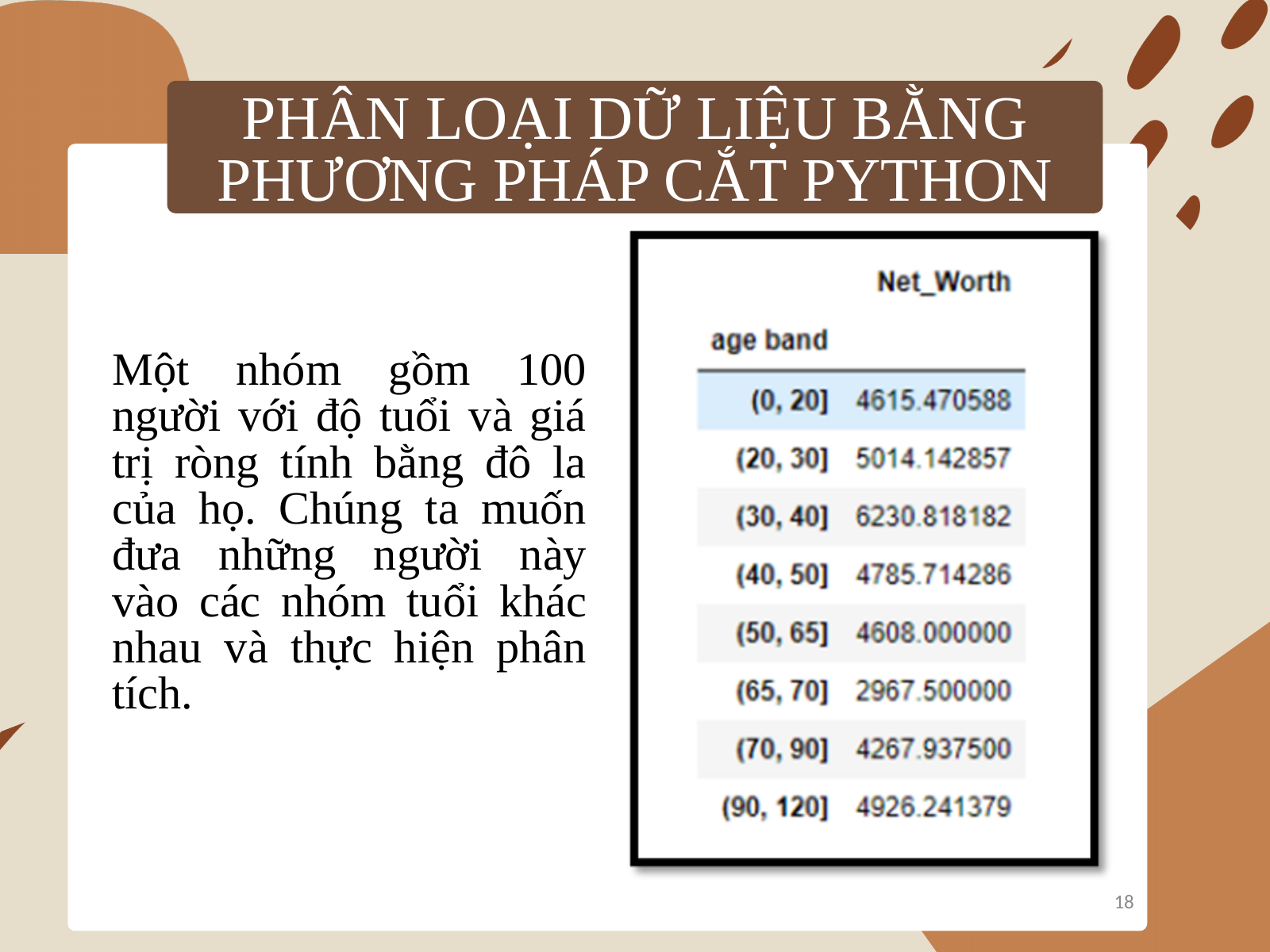

PHÂN LOẠI DỮ LIỆU BẰNG PHƯƠNG PHÁP CẮT PYTHON

Một nhóm gồm 100 người với độ tuổi và giá trị ròng tính bằng đô la của họ. Chúng ta muốn đưa những người này vào các nhóm tuổi khác nhau và thực hiện phân tích.

18